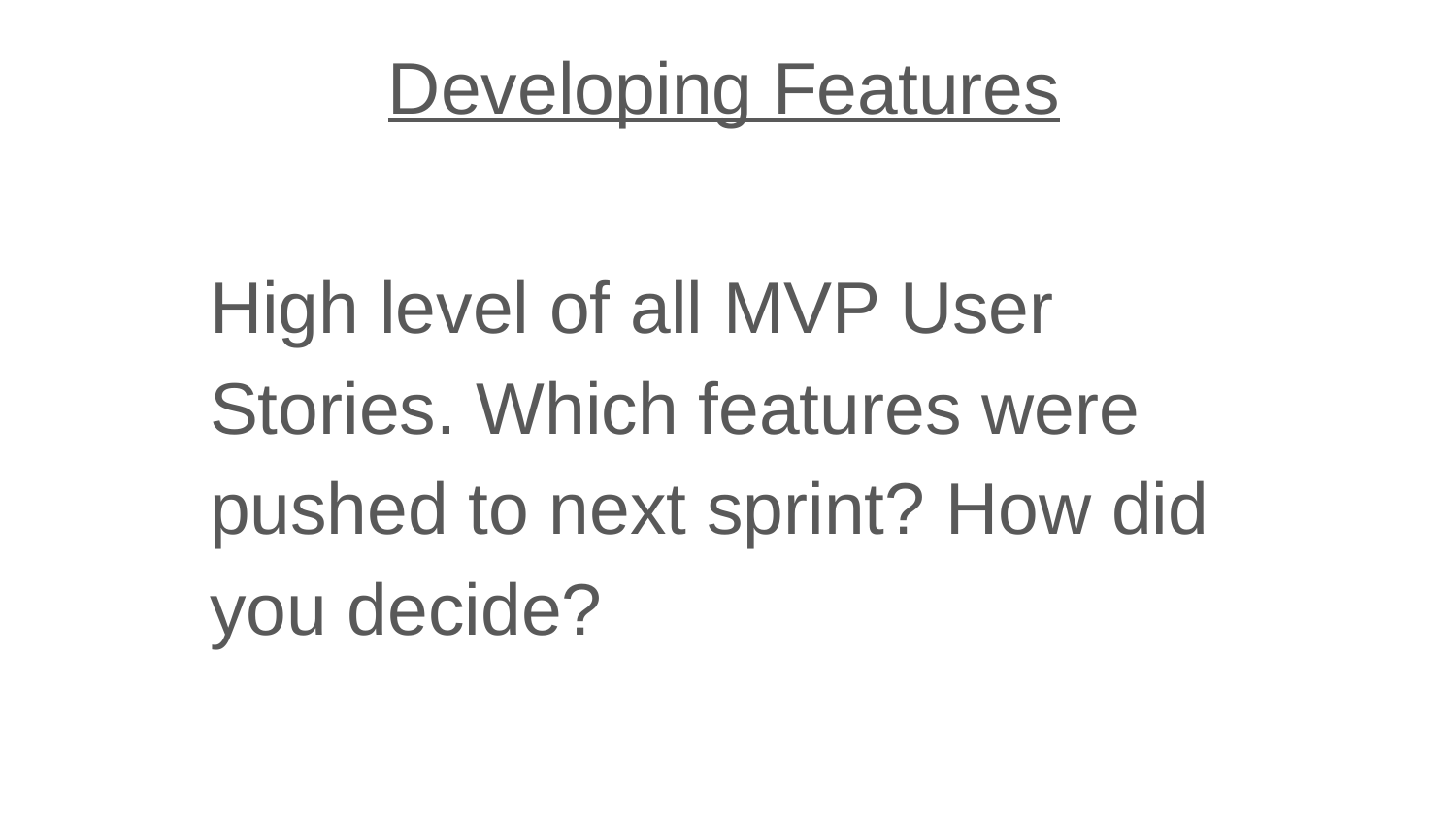

Developing Features

High level of all MVP User Stories. Which features were pushed to next sprint? How did you decide?